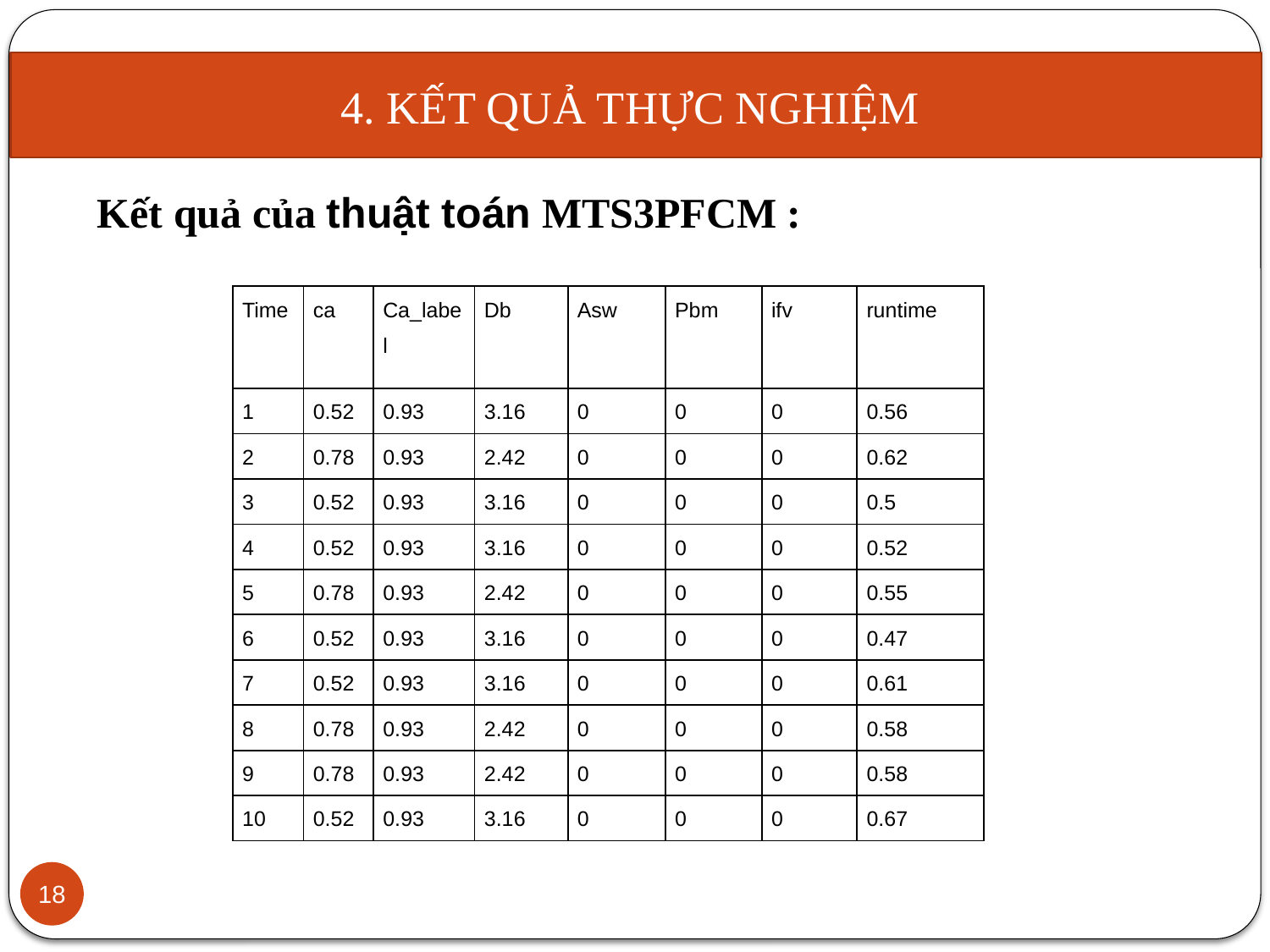

4. KẾT QUẢ THỰC NGHIỆM
Kết quả của thuật toán MTS3PFCM :
| Time | ca | Ca\_label | Db | Asw | Pbm | ifv | runtime |
| --- | --- | --- | --- | --- | --- | --- | --- |
| 1 | 0.52 | 0.93 | 3.16 | 0 | 0 | 0 | 0.56 |
| 2 | 0.78 | 0.93 | 2.42 | 0 | 0 | 0 | 0.62 |
| 3 | 0.52 | 0.93 | 3.16 | 0 | 0 | 0 | 0.5 |
| 4 | 0.52 | 0.93 | 3.16 | 0 | 0 | 0 | 0.52 |
| 5 | 0.78 | 0.93 | 2.42 | 0 | 0 | 0 | 0.55 |
| 6 | 0.52 | 0.93 | 3.16 | 0 | 0 | 0 | 0.47 |
| 7 | 0.52 | 0.93 | 3.16 | 0 | 0 | 0 | 0.61 |
| 8 | 0.78 | 0.93 | 2.42 | 0 | 0 | 0 | 0.58 |
| 9 | 0.78 | 0.93 | 2.42 | 0 | 0 | 0 | 0.58 |
| 10 | 0.52 | 0.93 | 3.16 | 0 | 0 | 0 | 0.67 |
18